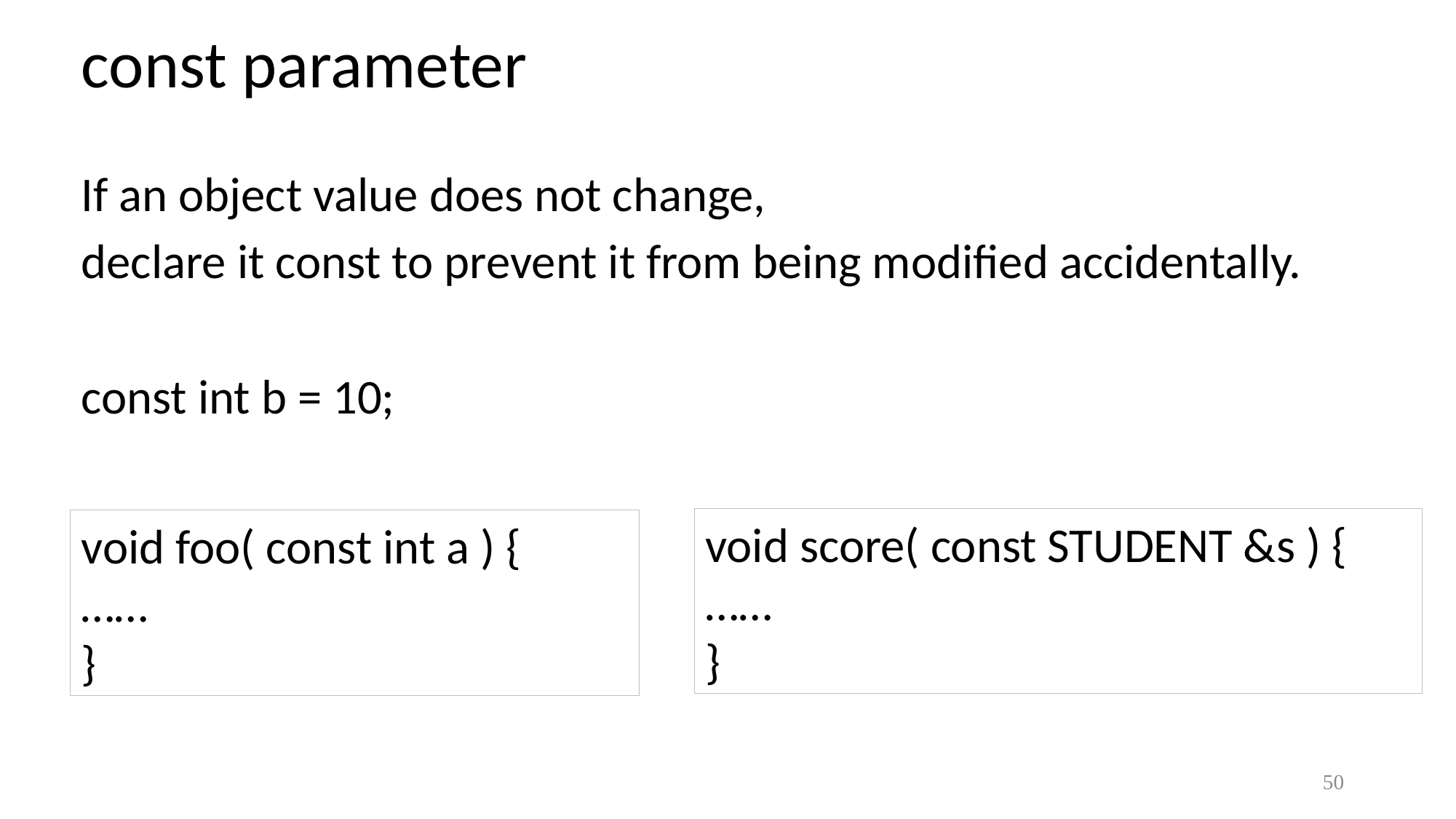

# const parameter
If an object value does not change,
declare it const to prevent it from being modified accidentally.

const int b = 10;

void score( const STUDENT &s ) {
……
}
void foo( const int a ) {
……
}
50